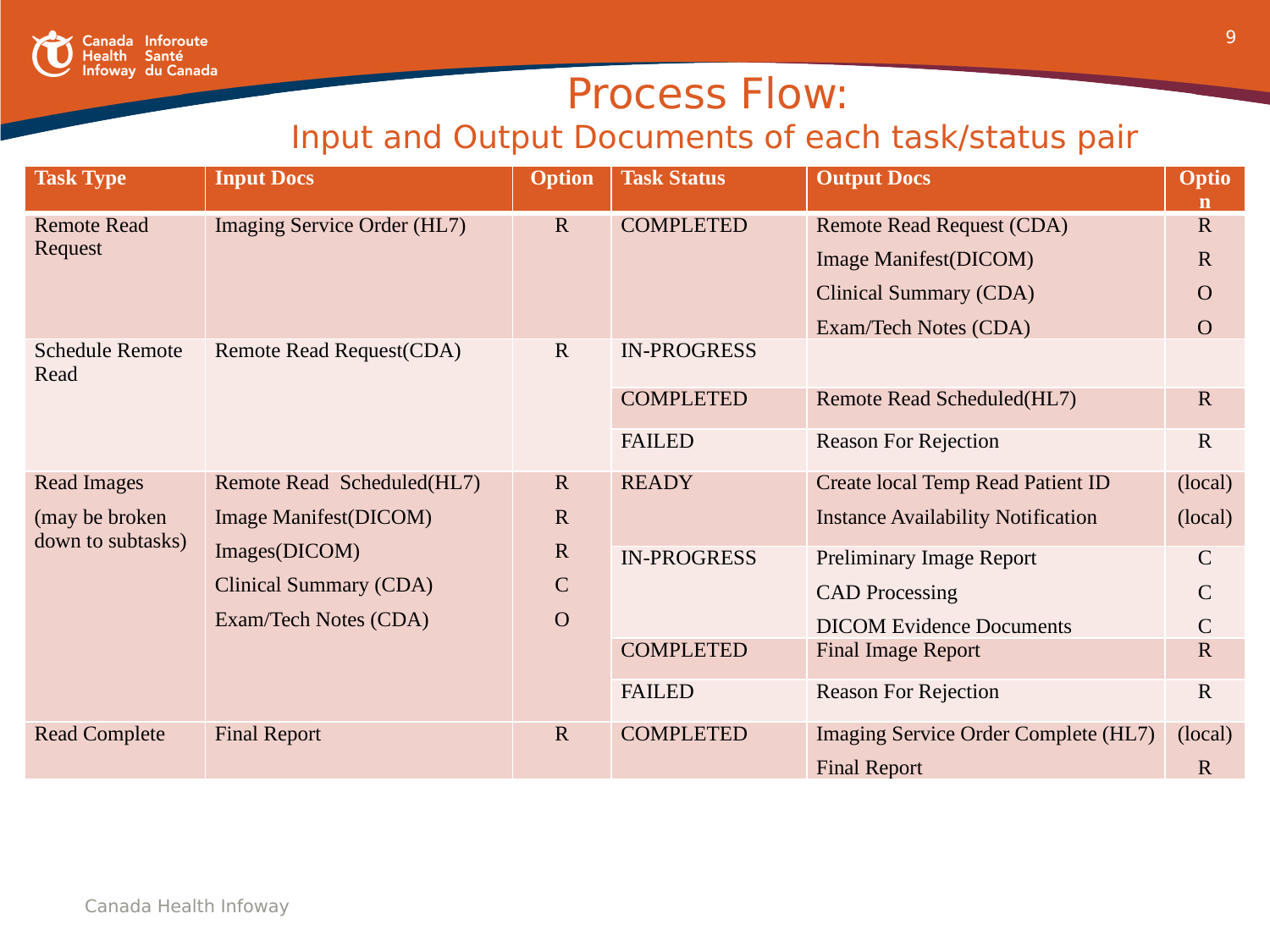

9
# Process Flow: Input and Output Documents of each task/status pair
| Task Type | Input Docs | Option | Task Status | Output Docs | Option |
| --- | --- | --- | --- | --- | --- |
| Remote Read Request | Imaging Service Order (HL7) | R | COMPLETED | Remote Read Request (CDA) Image Manifest(DICOM) Clinical Summary (CDA) Exam/Tech Notes (CDA) | R R O O |
| Schedule Remote Read | Remote Read Request(CDA) | R | IN-PROGRESS |  |  |
|  |  |  | COMPLETED | Remote Read Scheduled(HL7) | R |
|  |  |  | FAILED | Reason For Rejection | R |
| Read Images (may be broken down to subtasks) | Remote Read Scheduled(HL7) Image Manifest(DICOM) Images(DICOM) Clinical Summary (CDA) Exam/Tech Notes (CDA) | R R R C O | READY | Create local Temp Read Patient ID Instance Availability Notification | (local) (local) |
|  |  |  | IN-PROGRESS | Preliminary Image Report CAD Processing DICOM Evidence Documents | C C C |
|  |  |  | COMPLETED | Final Image Report | R |
|  |  |  | FAILED | Reason For Rejection | R |
| Read Complete | Final Report | R | COMPLETED | Imaging Service Order Complete (HL7) Final Report | (local) R |
Canada Health Infoway